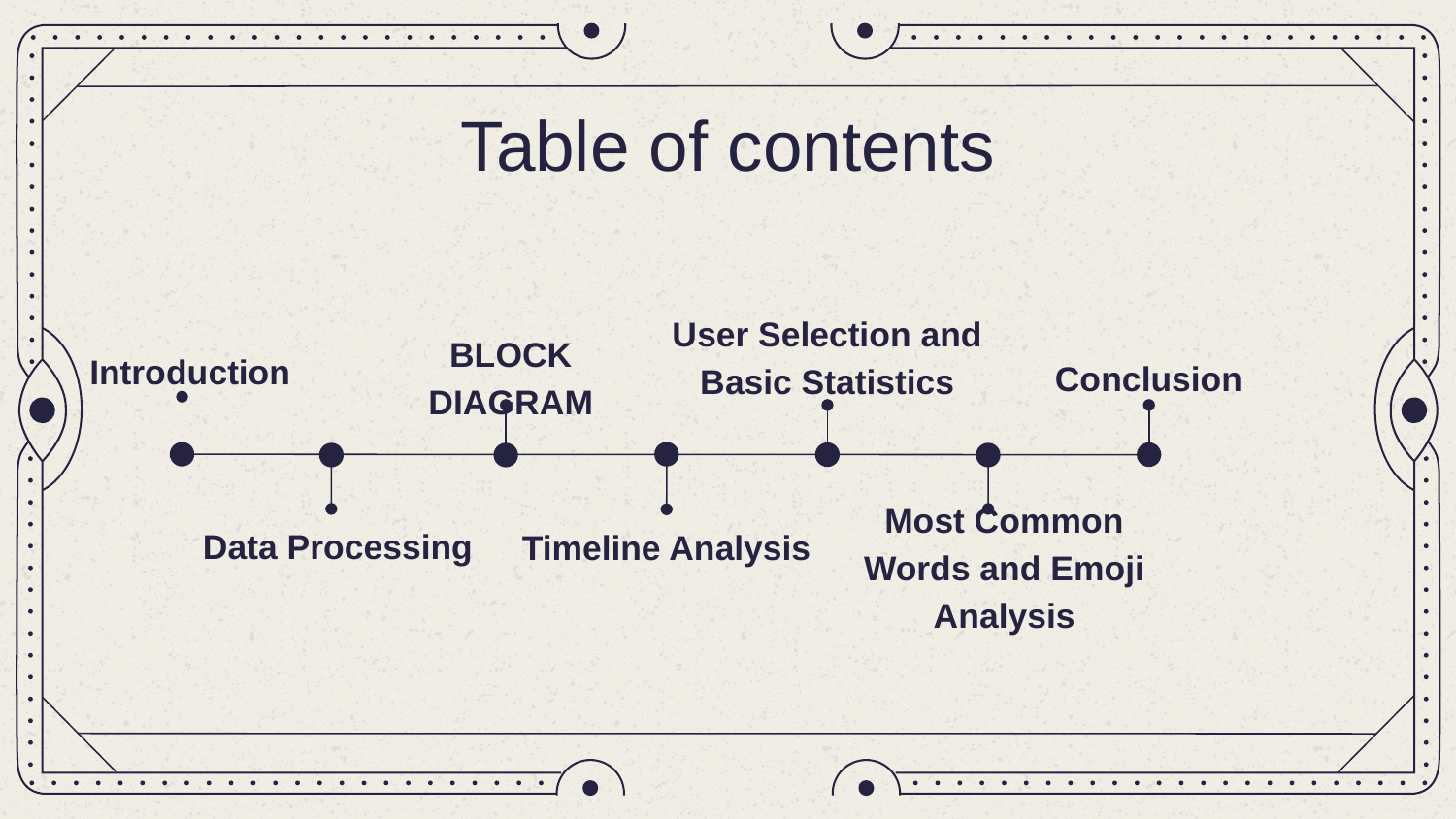

# Table of contents
User Selection and Basic Statistics
BLOCK DIAGRAM
Conclusion
Introduction

Data Processing
Most Common Words and Emoji Analysis
Timeline Analysis